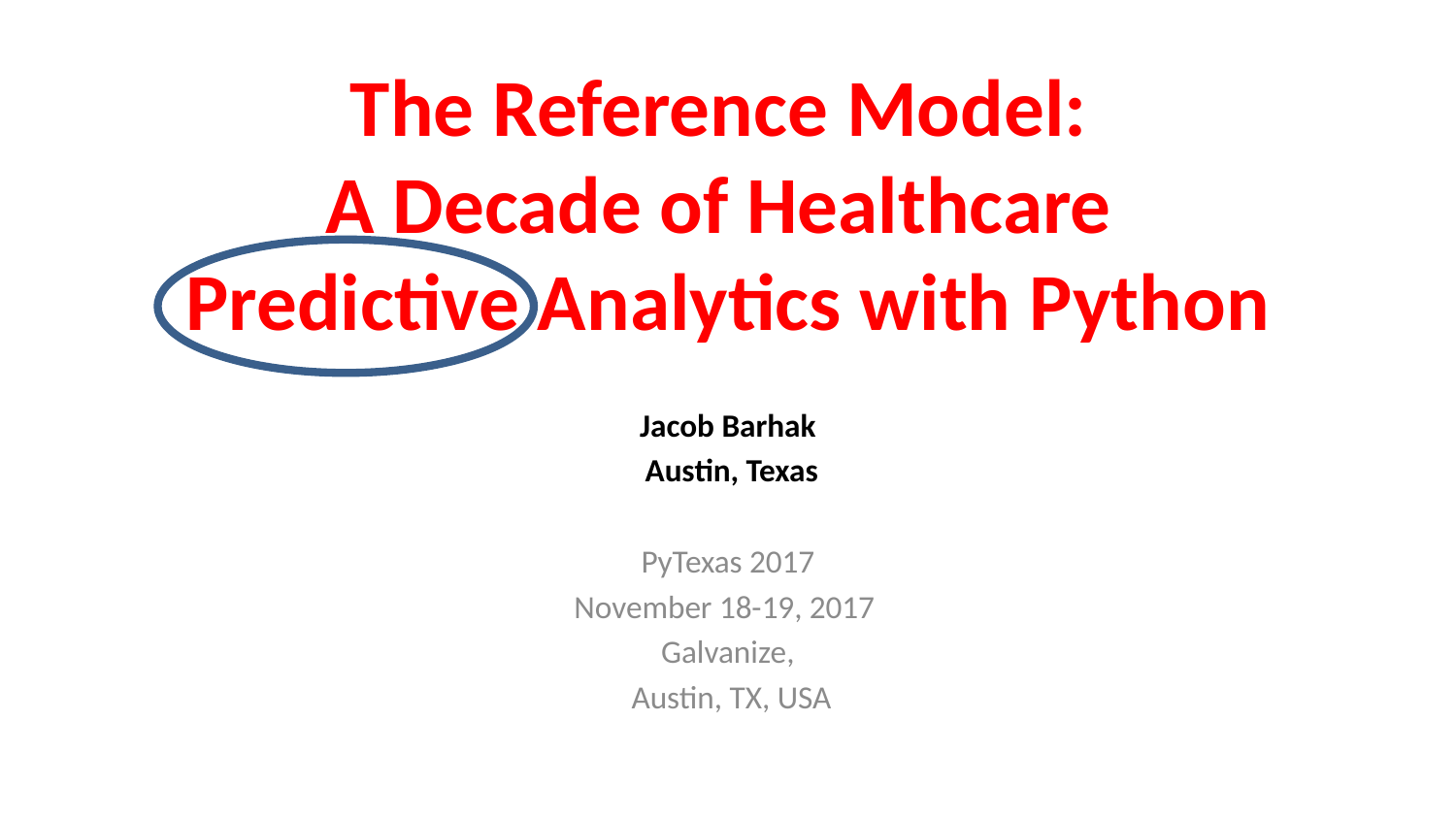

The Reference Model:
A Decade of Healthcare
Projective Analytics with Python
# The Reference Model: A Decade of Healthcare Predictive Analytics with Python

Jacob Barhak
 Austin, Texas

PyTexas 2017
November 18-19, 2017
Galvanize,
 Austin, TX, USA